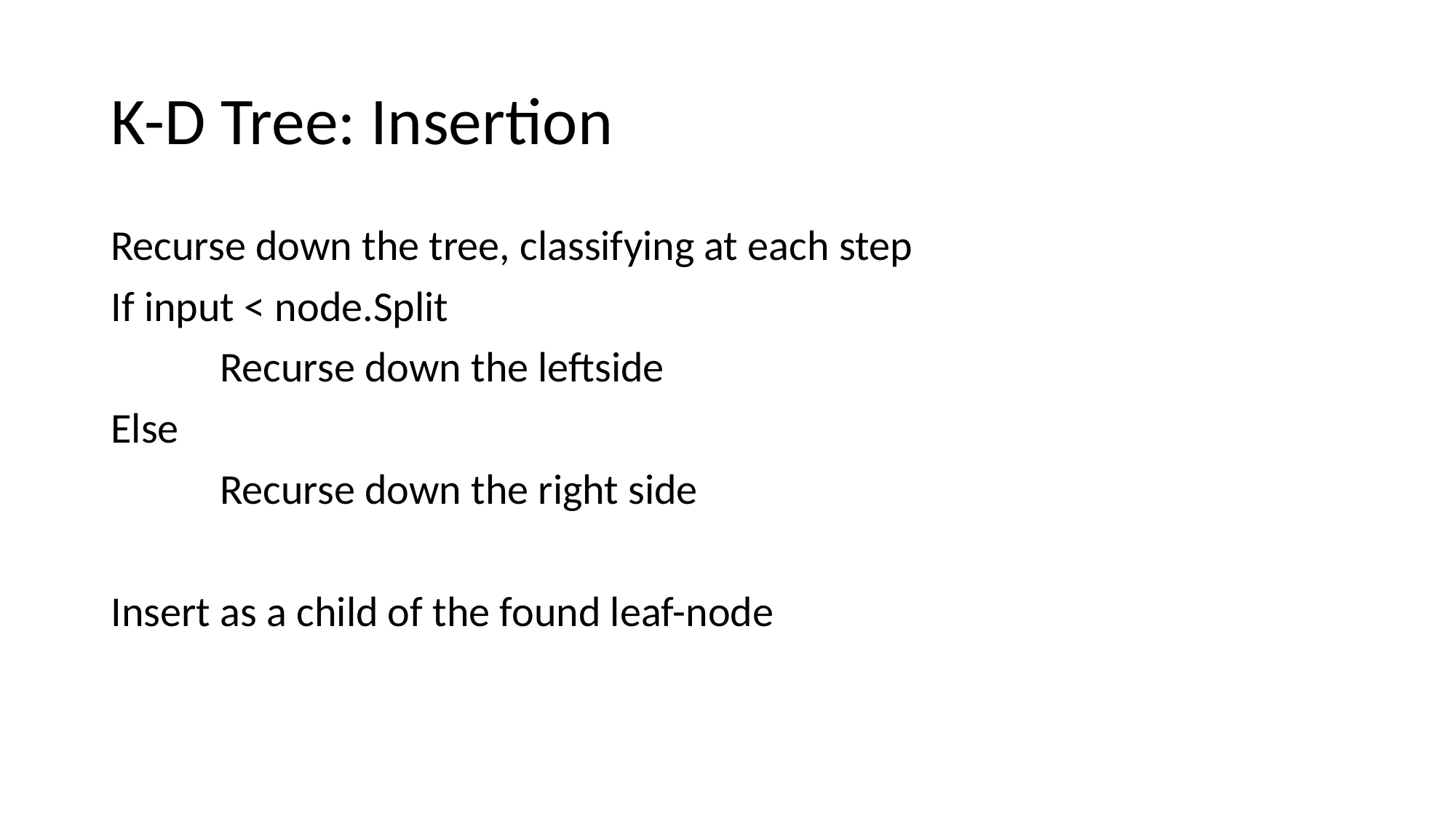

# K-D Tree: Insertion
Recurse down the tree, classifying at each step
If input < node.Split
	Recurse down the leftside
Else
	Recurse down the right side

Insert as a child of the found leaf-node